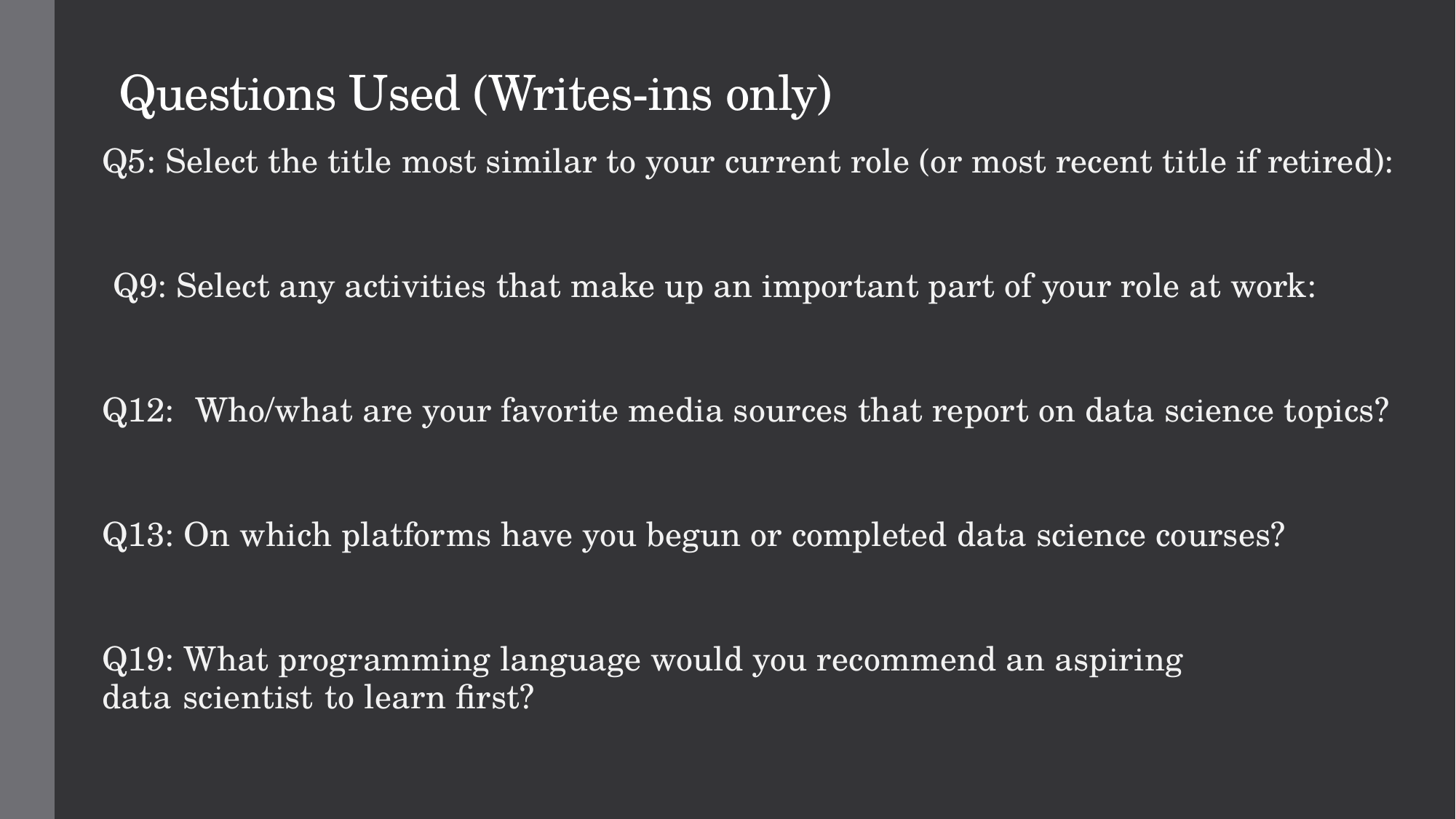

# Questions Used (Writes-ins only)
Q5: Select the title most similar to your current role (or most recent title if retired):

 Q9: Select any activities that make up an important part of your role at work:

Q12:  Who/what are your favorite media sources that report on data science topics?

Q13: On which platforms have you begun or completed data science courses?

Q19: What programming language would you recommend an aspiring data scientist to learn first?